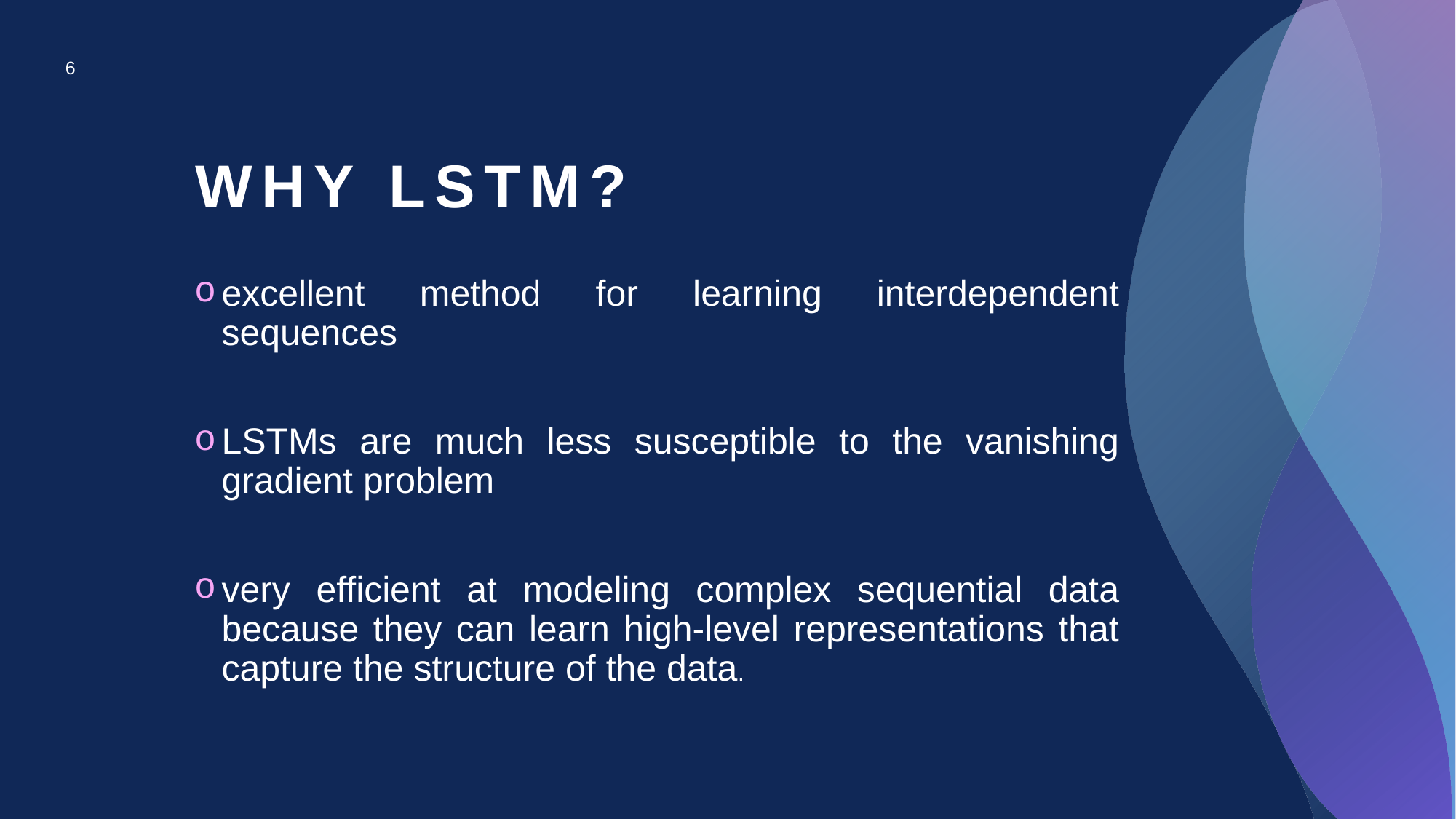

6
# WHY LSTM?
excellent method for learning interdependent sequences

LSTMs are much less susceptible to the vanishing gradient problem

very efficient at modeling complex sequential data because they can learn high-level representations that capture the structure of the data.